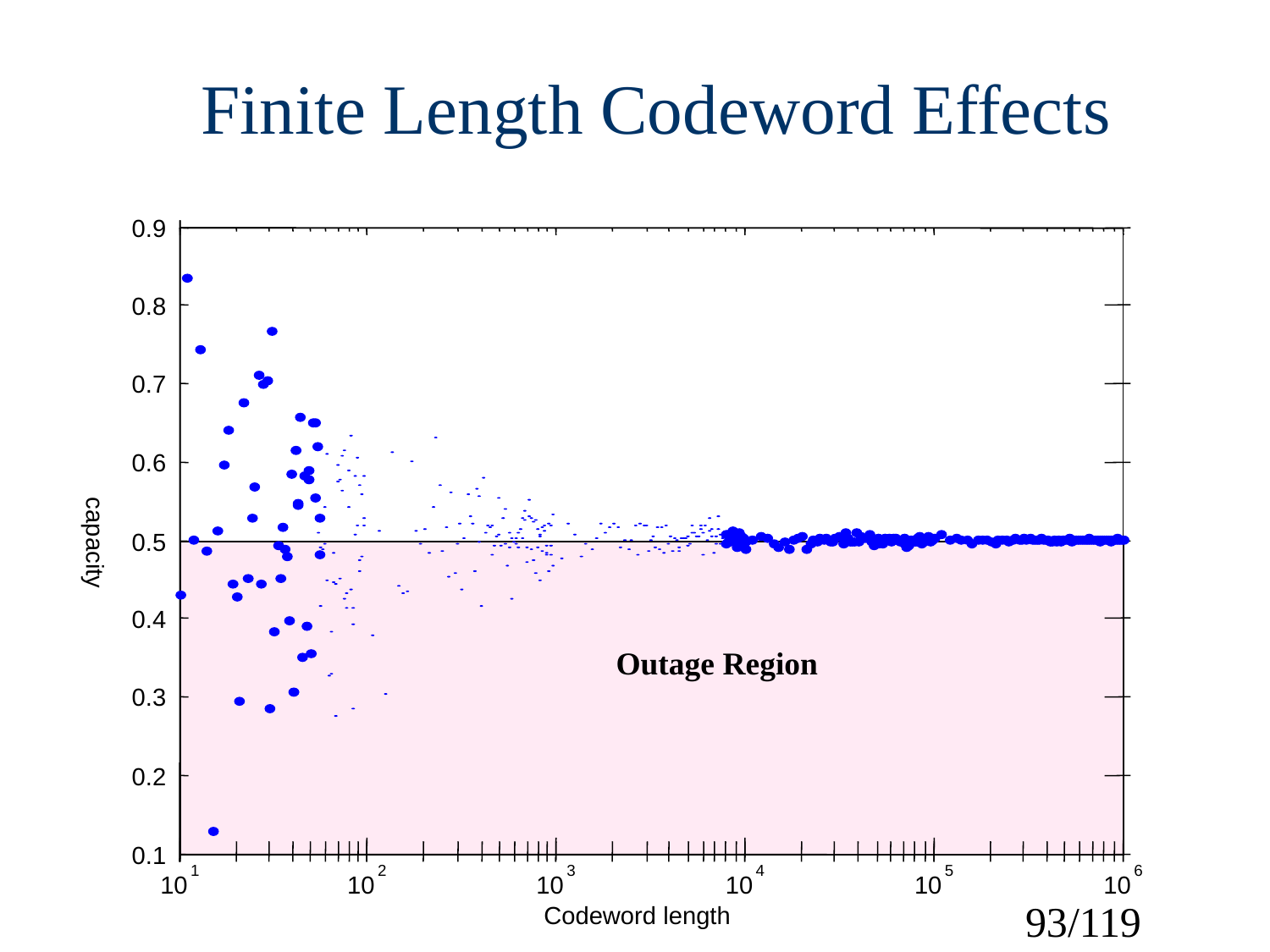

Finite Length Codeword Effects
0.9

0.8

0.7

0.6

capacity

0.5

0.4

Outage Region

0.3

0.2

0.1

1
2
3
4
5
6
10
10
10
10
10
10
93/119
Codeword length